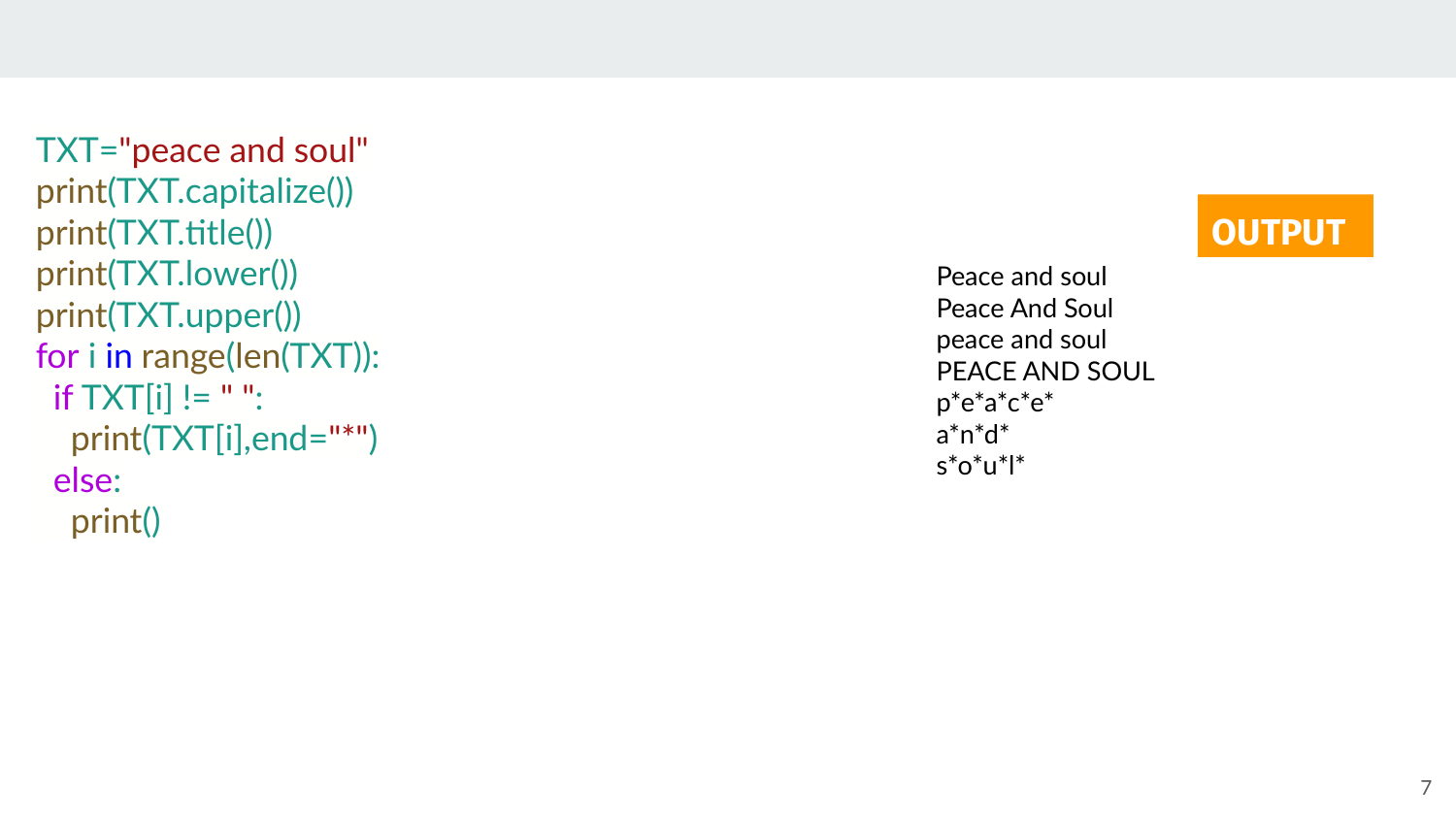

TXT="peace and soul"
print(TXT.capitalize())
print(TXT.title())
print(TXT.lower())
print(TXT.upper())
for i in range(len(TXT)):
  if TXT[i] != " ":
    print(TXT[i],end="*")
  else:
    print()
OUTPUT
# len(), capitalize(), title(), upper(), lower() methods
Peace and soul
Peace And Soul
peace and soul
PEACE AND SOUL
p*e*a*c*e*
a*n*d*
s*o*u*l*

7